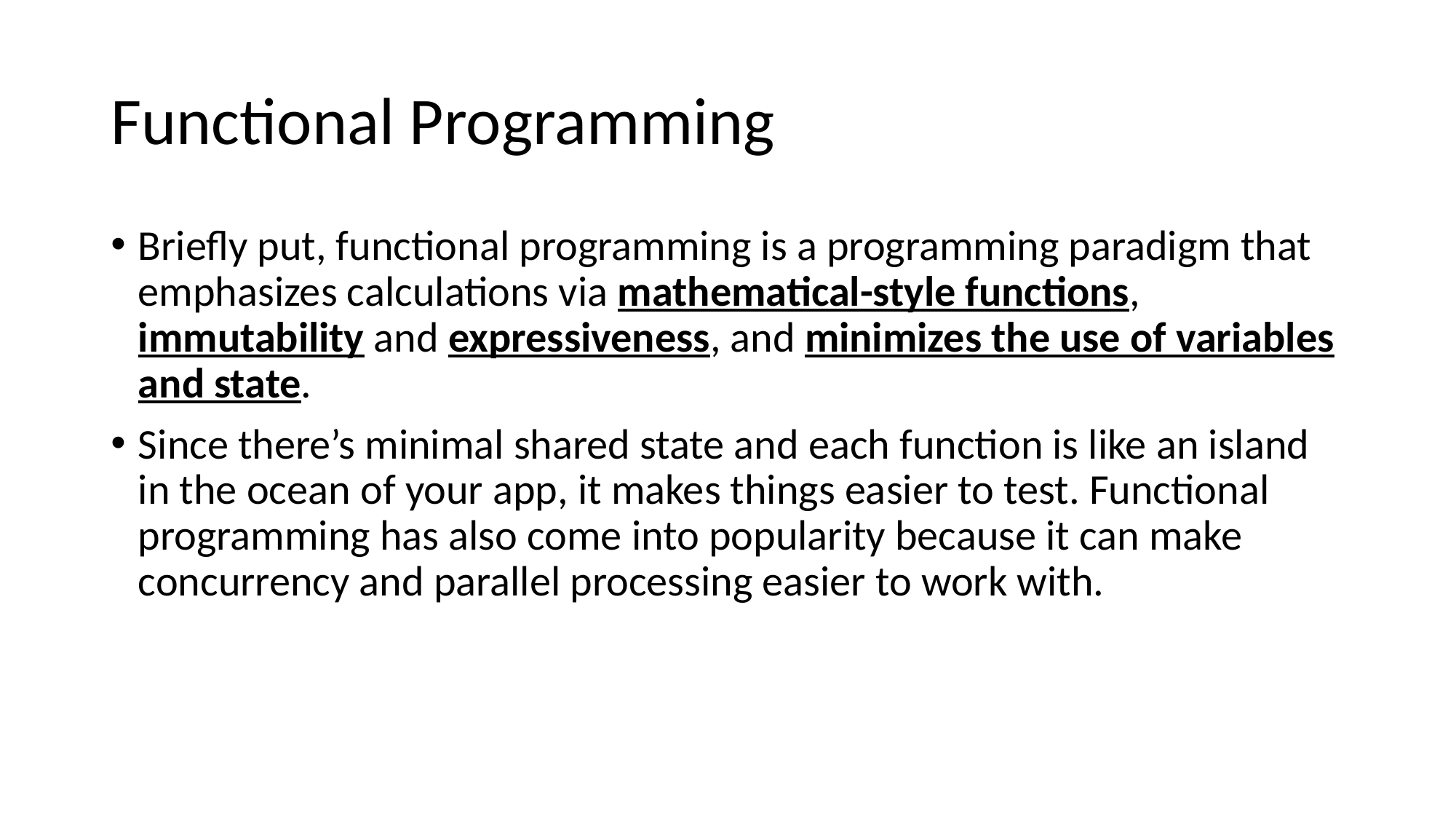

# Functional Programming
Briefly put, functional programming is a programming paradigm that emphasizes calculations via mathematical-style functions, immutability and expressiveness, and minimizes the use of variables and state.
Since there’s minimal shared state and each function is like an island in the ocean of your app, it makes things easier to test. Functional programming has also come into popularity because it can make concurrency and parallel processing easier to work with.